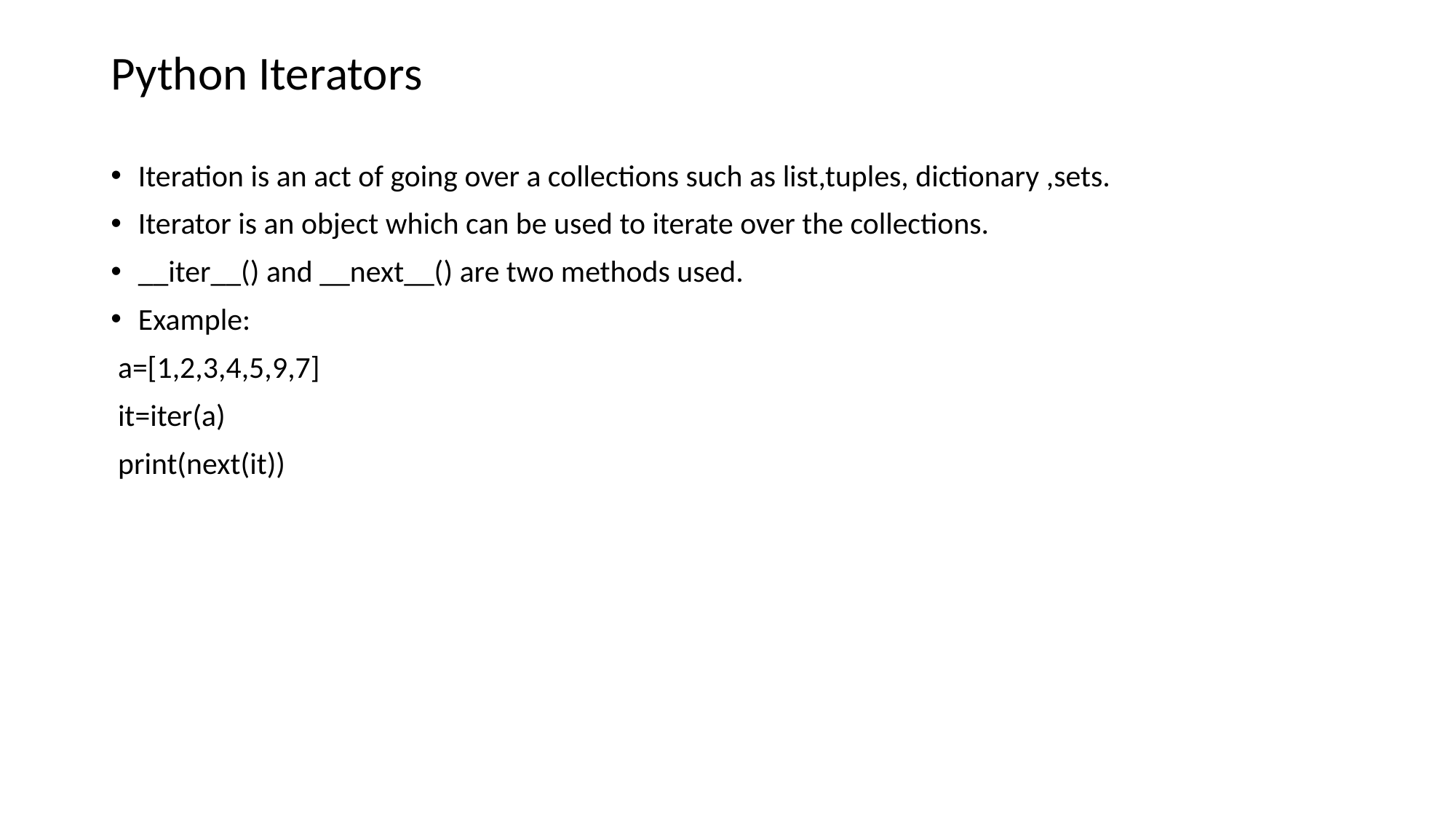

# Python Iterators
Iteration is an act of going over a collections such as list,tuples, dictionary ,sets.
Iterator is an object which can be used to iterate over the collections.
__iter__() and __next__() are two methods used.
Example:
 a=[1,2,3,4,5,9,7]
 it=iter(a)
 print(next(it))